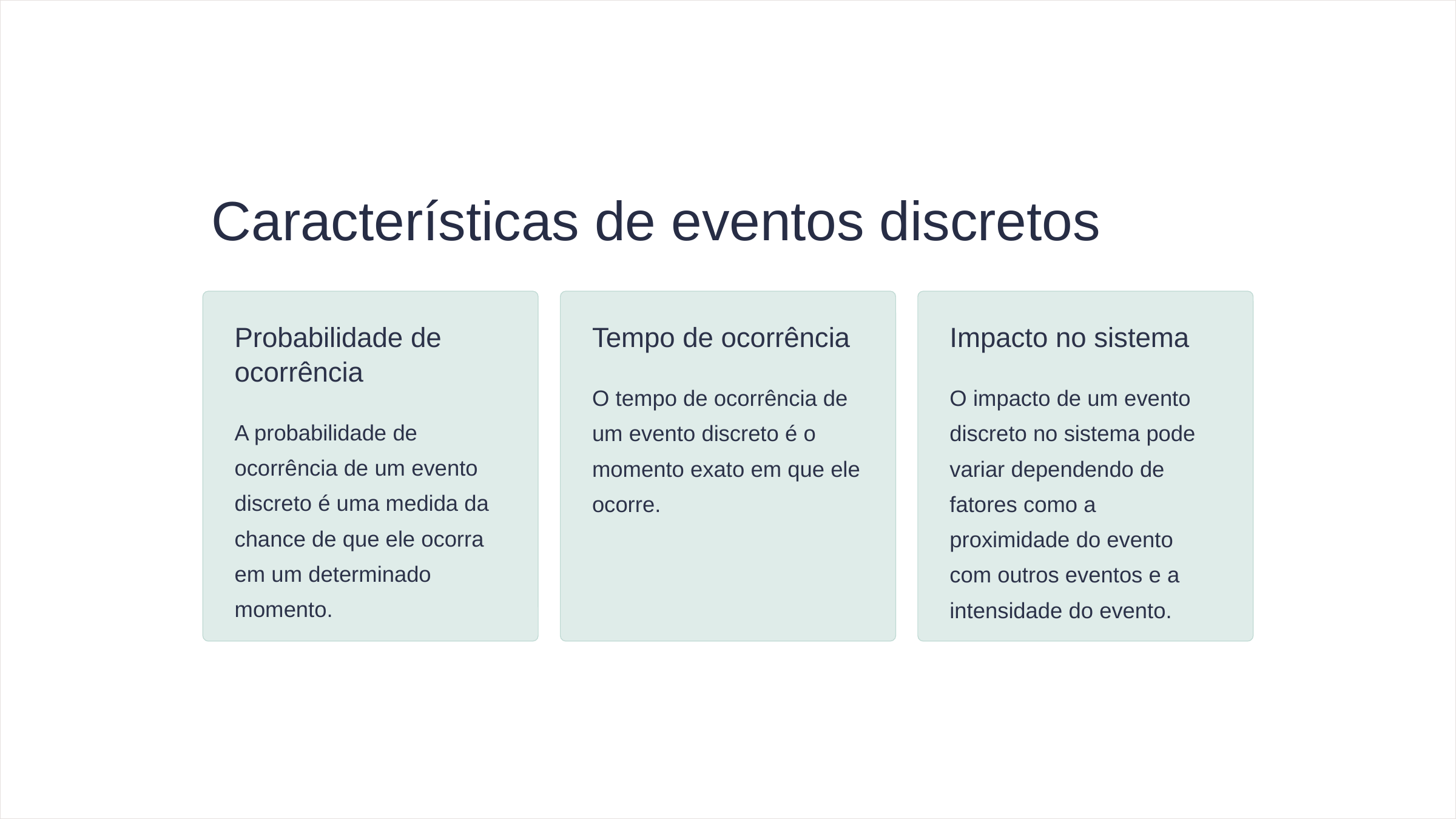

Características de eventos discretos

Probabilidade de ocorrência
Tempo de ocorrência
Impacto no sistema
O tempo de ocorrência de um evento discreto é o momento exato em que ele ocorre.
O impacto de um evento discreto no sistema pode variar dependendo de fatores como a proximidade do evento com outros eventos e a intensidade do evento.
A probabilidade de ocorrência de um evento discreto é uma medida da chance de que ele ocorra em um determinado momento.